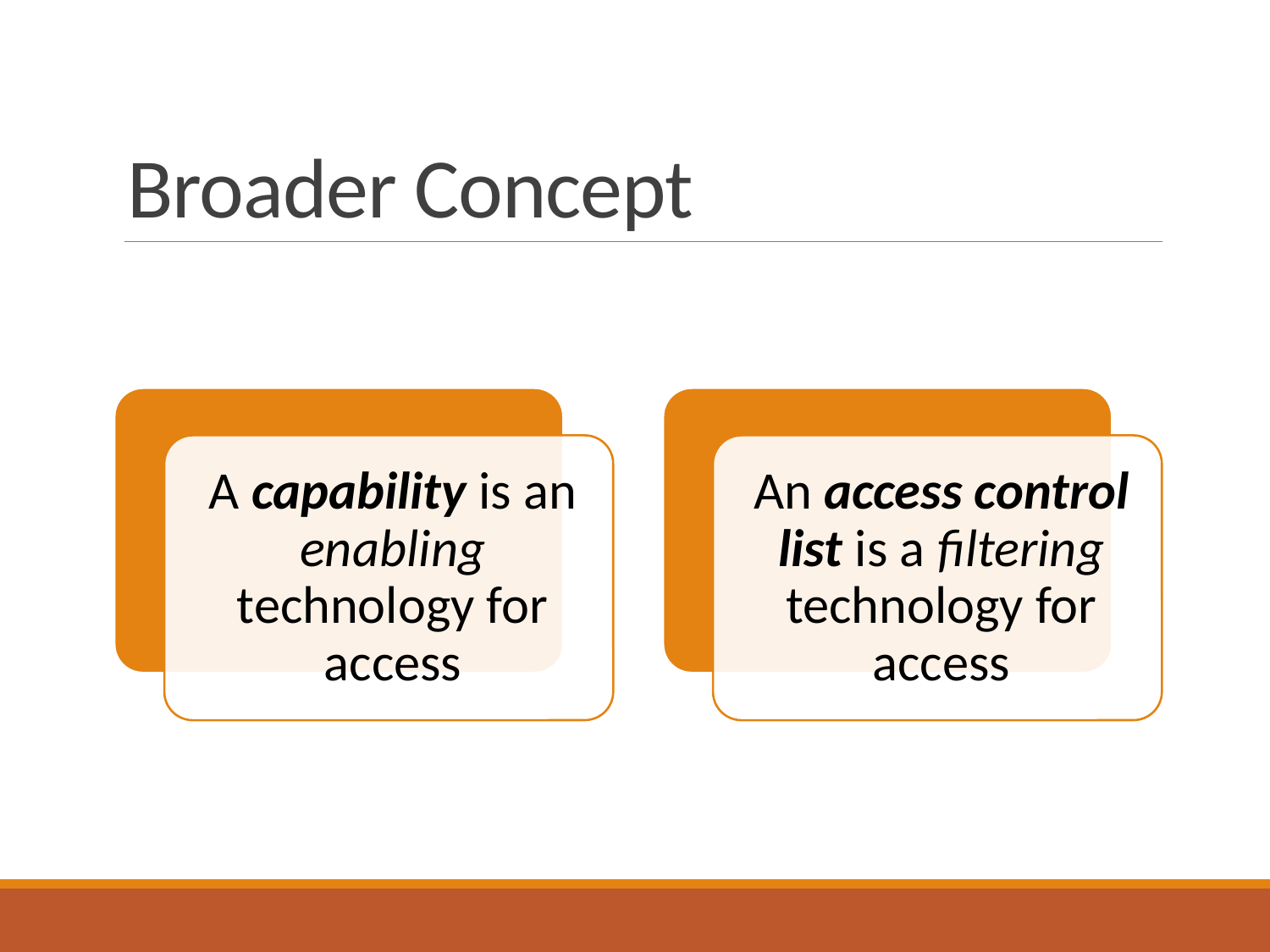

# Broader Concept
A capability is an enabling technology for access
An access control list is a filtering technology for access